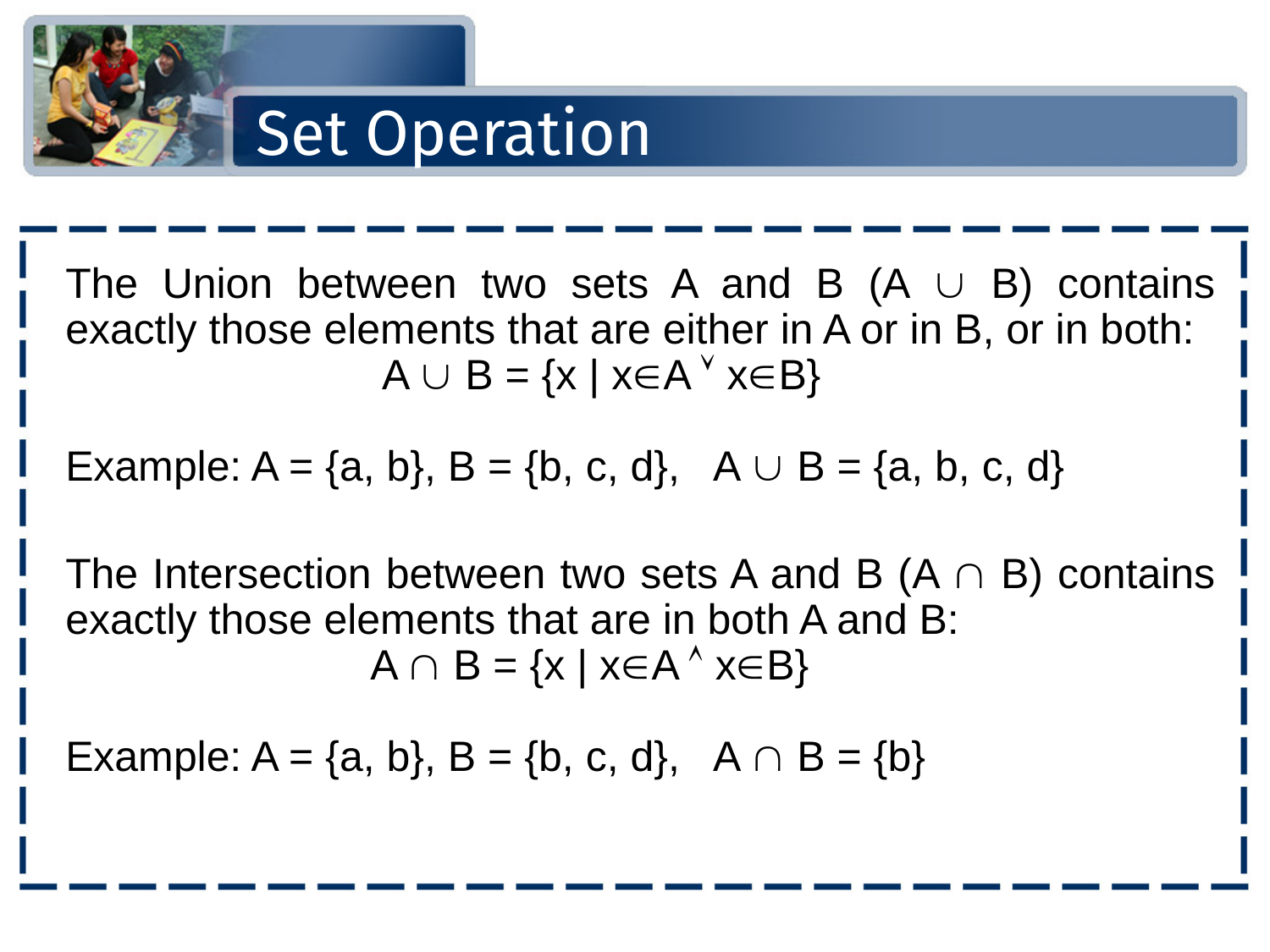

# Set Operation
The Union between two sets A and B (A ∪ B) contains exactly those elements that are either in A or in B, or in both:
	                A ∪ B = {x | x∈A ∨ x∈B}

Example: A = {a, b}, B = {b, c, d},   A ∪ B = {a, b, c, d}
The Intersection between two sets A and B (A ∩ B) contains exactly those elements that are in both A and B:
	               A ∩ B = {x | x∈A ∧ x∈B}

Example: A = {a, b}, B = {b, c, d},   A ∩ B = {b}